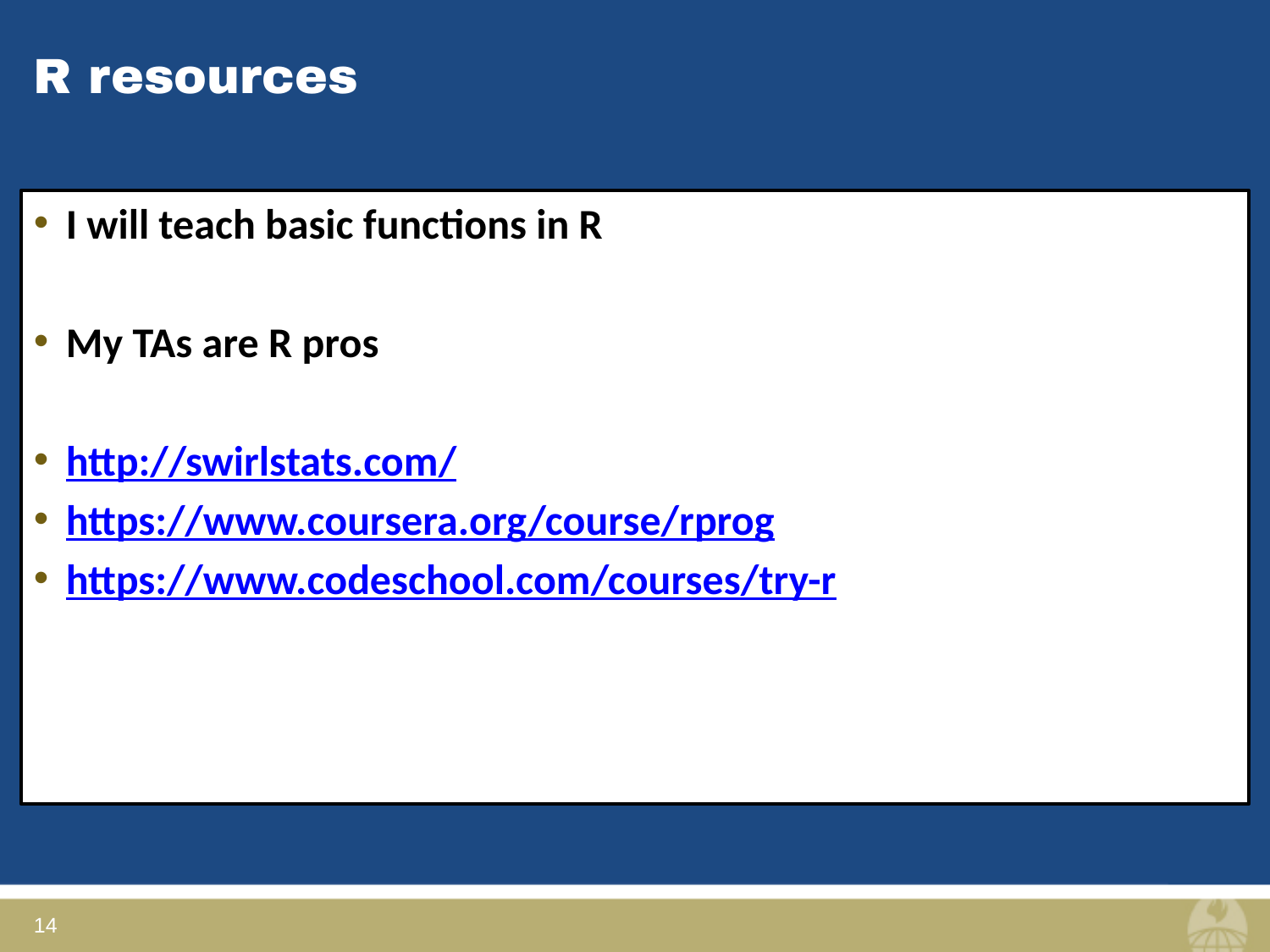

# R resources
I will teach basic functions in R

My TAs are R pros

http://swirlstats.com/
https://www.coursera.org/course/rprog
https://www.codeschool.com/courses/try-r

14